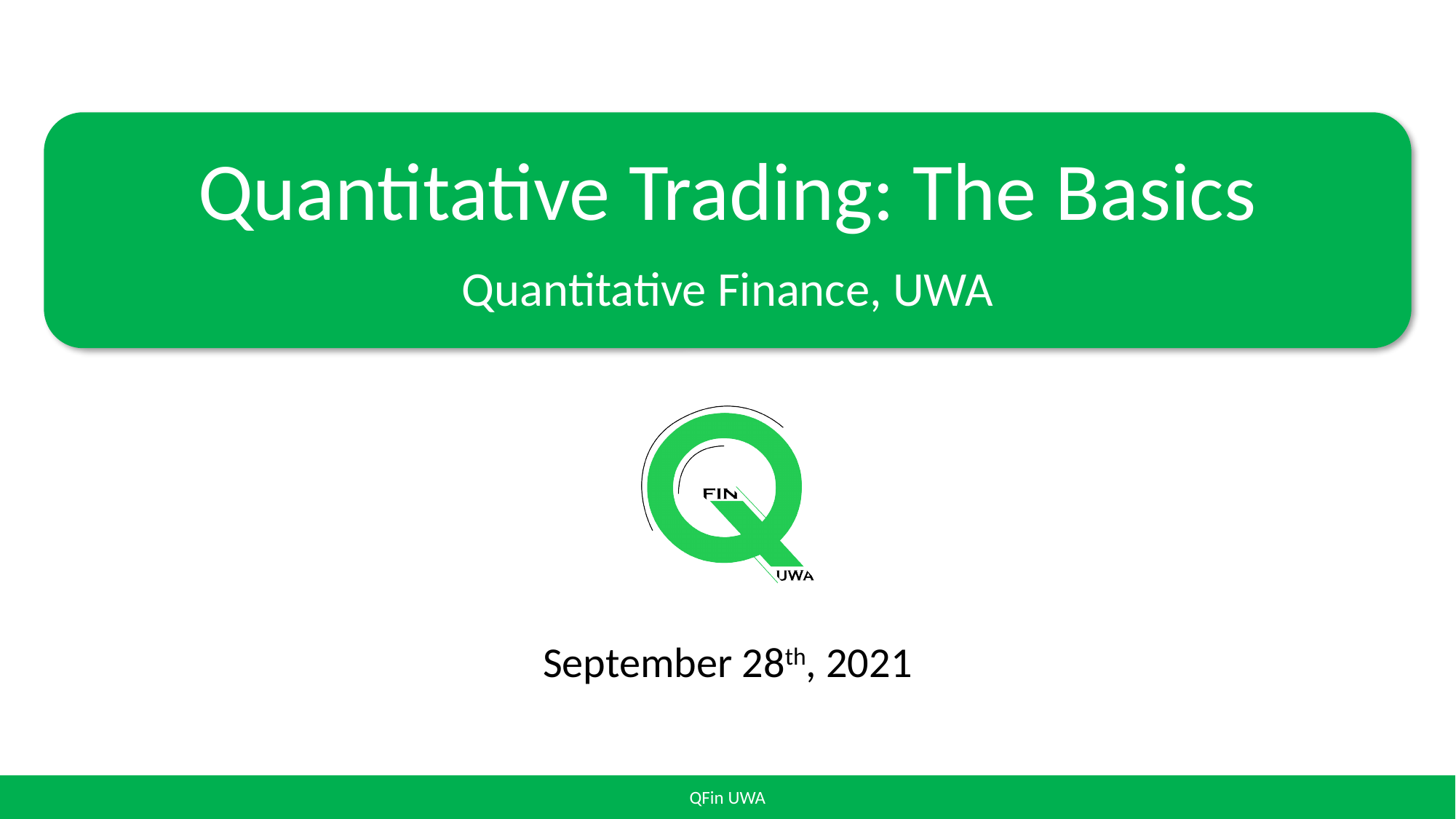

# Quantitative Trading: The Basics
September 28th, 2021

1
QFin UWA